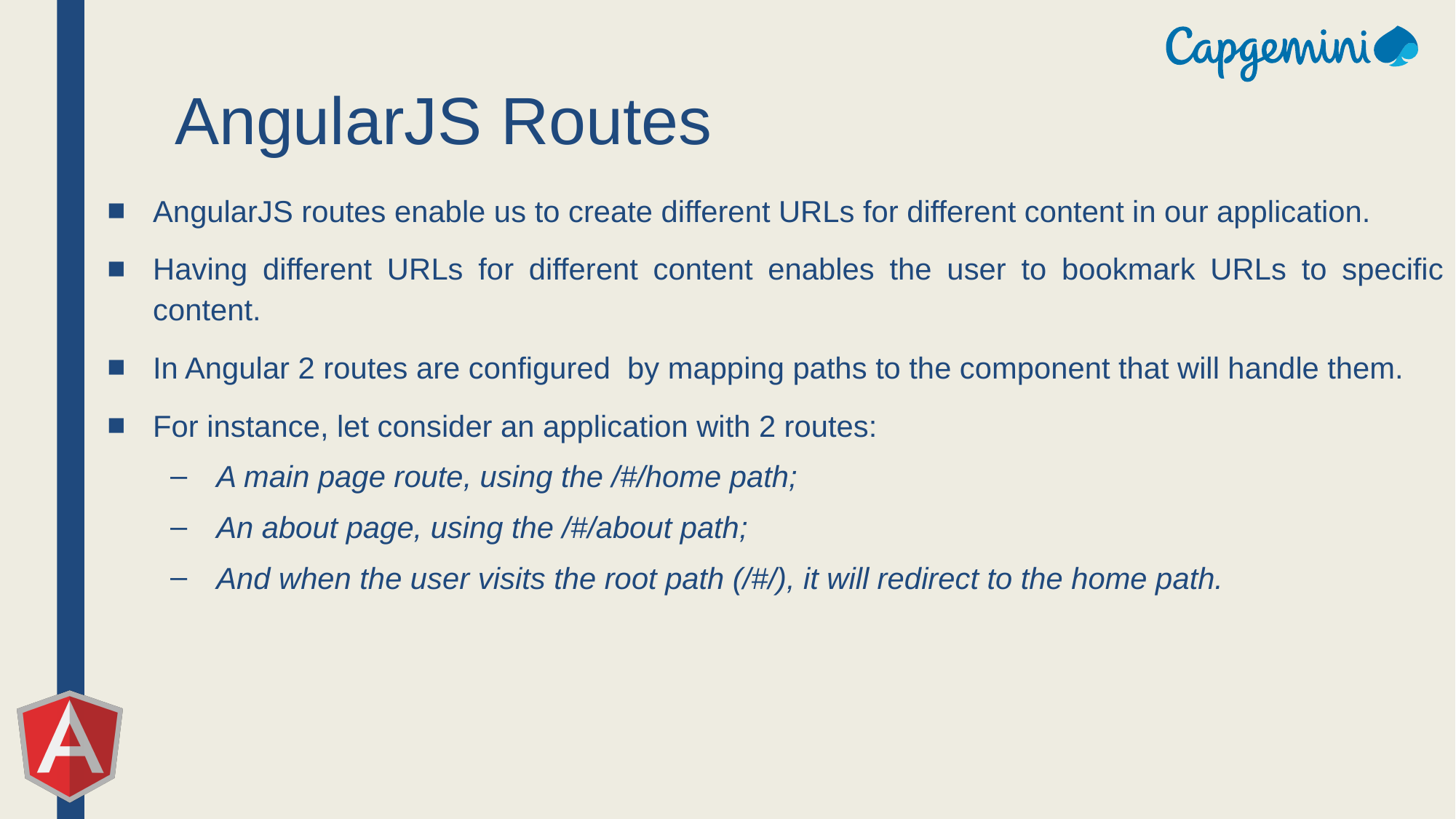

# AngularJS Routes
AngularJS routes enable us to create different URLs for different content in our application.
Having different URLs for different content enables the user to bookmark URLs to specific content.
In Angular 2 routes are configured  by mapping paths to the component that will handle them.
For instance, let consider an application with 2 routes:
A main page route, using the /#/home path;
An about page, using the /#/about path;
And when the user visits the root path (/#/), it will redirect to the home path.